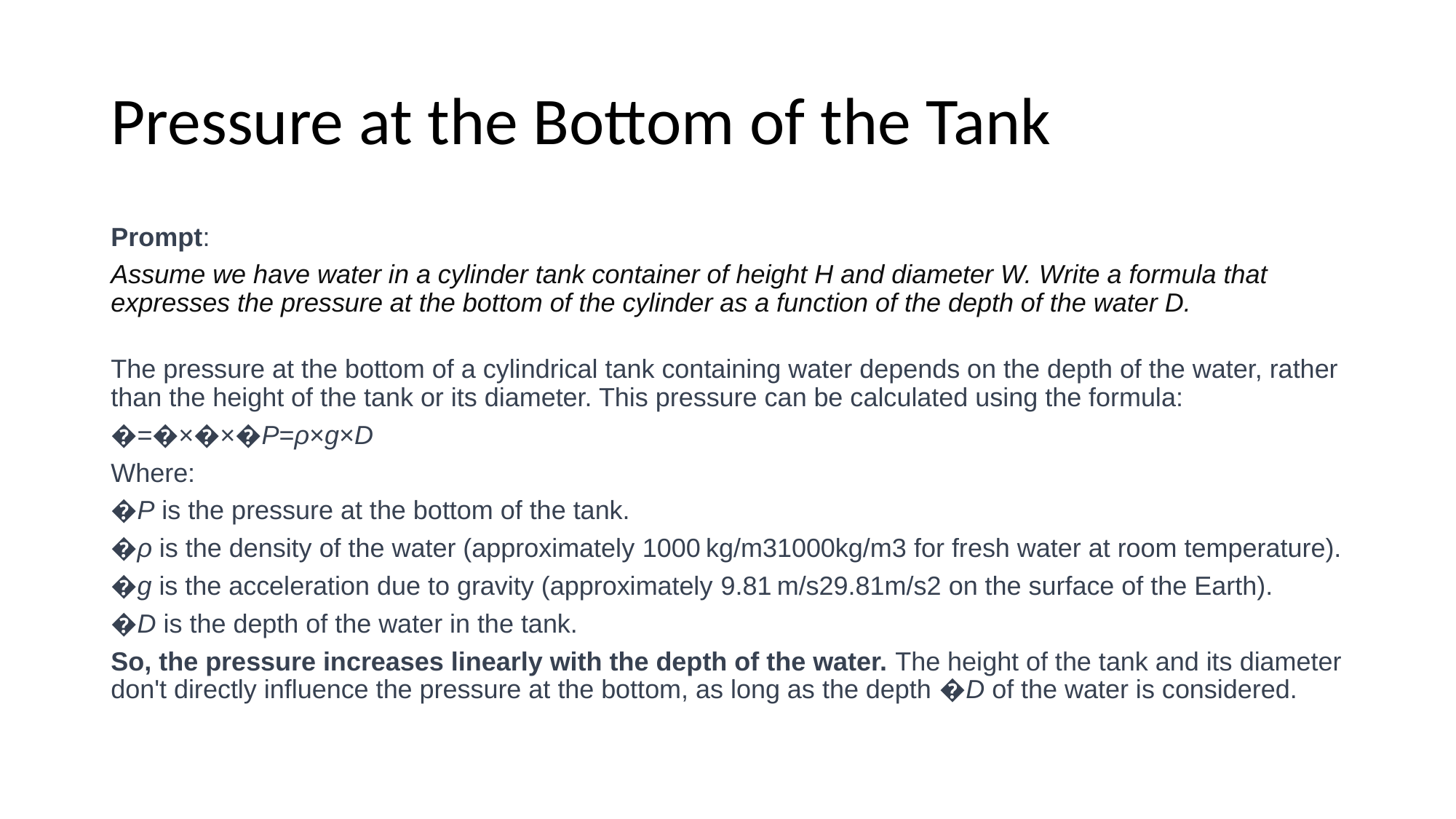

# Pressure at the Bottom of the Tank
Prompt:
Assume we have water in a cylinder tank container of height H and diameter W. Write a formula that expresses the pressure at the bottom of the cylinder as a function of the depth of the water D.
The pressure at the bottom of a cylindrical tank containing water depends on the depth of the water, rather than the height of the tank or its diameter. This pressure can be calculated using the formula:
�=�×�×�P=ρ×g×D
Where:
�P is the pressure at the bottom of the tank.
�ρ is the density of the water (approximately 1000 kg/m31000kg/m3 for fresh water at room temperature).
�g is the acceleration due to gravity (approximately 9.81 m/s29.81m/s2 on the surface of the Earth).
�D is the depth of the water in the tank.
So, the pressure increases linearly with the depth of the water. The height of the tank and its diameter don't directly influence the pressure at the bottom, as long as the depth �D of the water is considered.